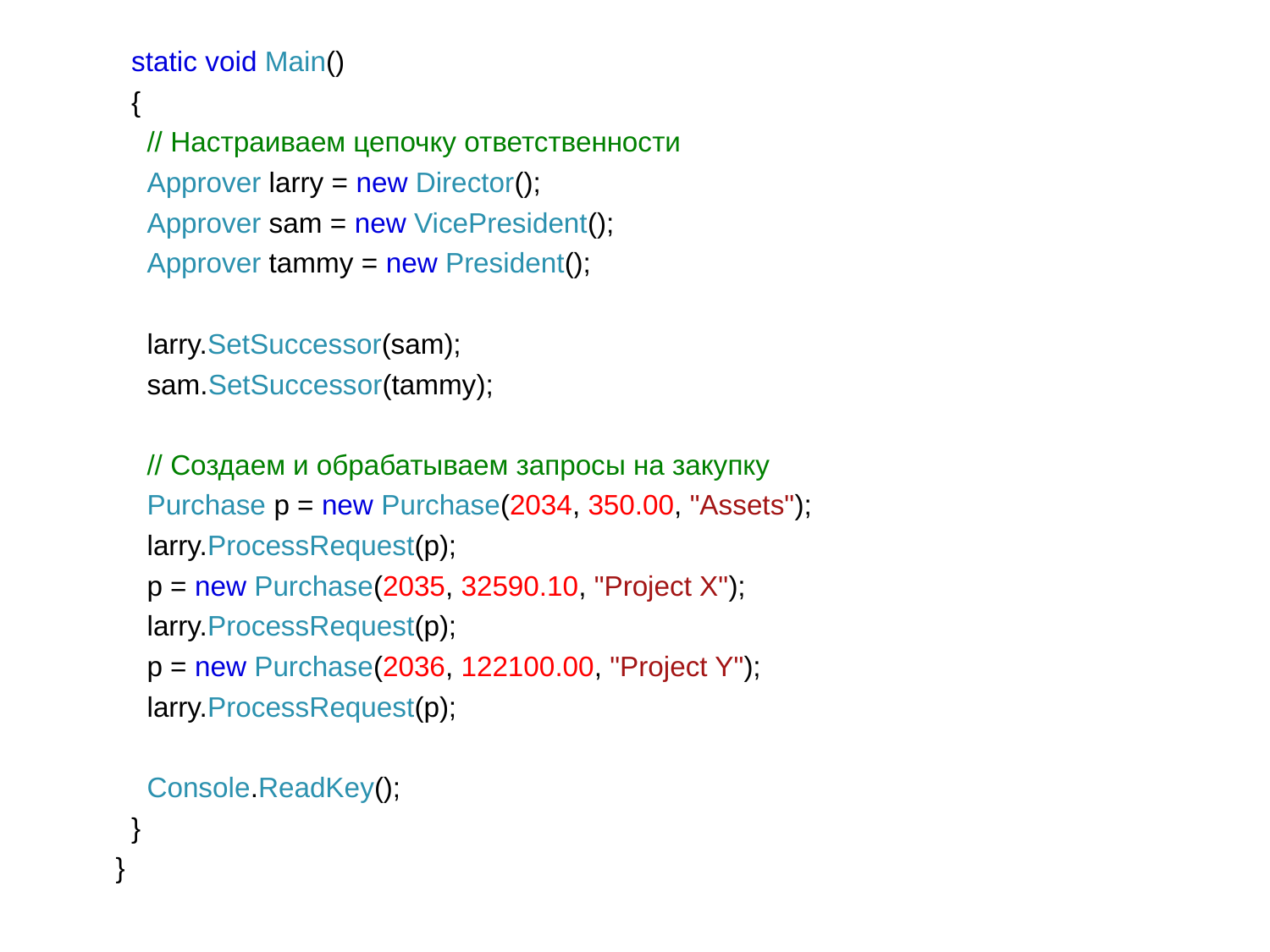

static void Main()
    {
      // Настраиваем цепочку ответственности
      Approver larry = new Director();
      Approver sam = new VicePresident();
      Approver tammy = new President();

      larry.SetSuccessor(sam);
      sam.SetSuccessor(tammy);

      // Создаем и обрабатываем запросы на закупку
      Purchase p = new Purchase(2034, 350.00, "Assets");
      larry.ProcessRequest(p);
      p = new Purchase(2035, 32590.10, "Project X");
      larry.ProcessRequest(p);
      p = new Purchase(2036, 122100.00, "Project Y");
      larry.ProcessRequest(p);

      Console.ReadKey();
    }
  }